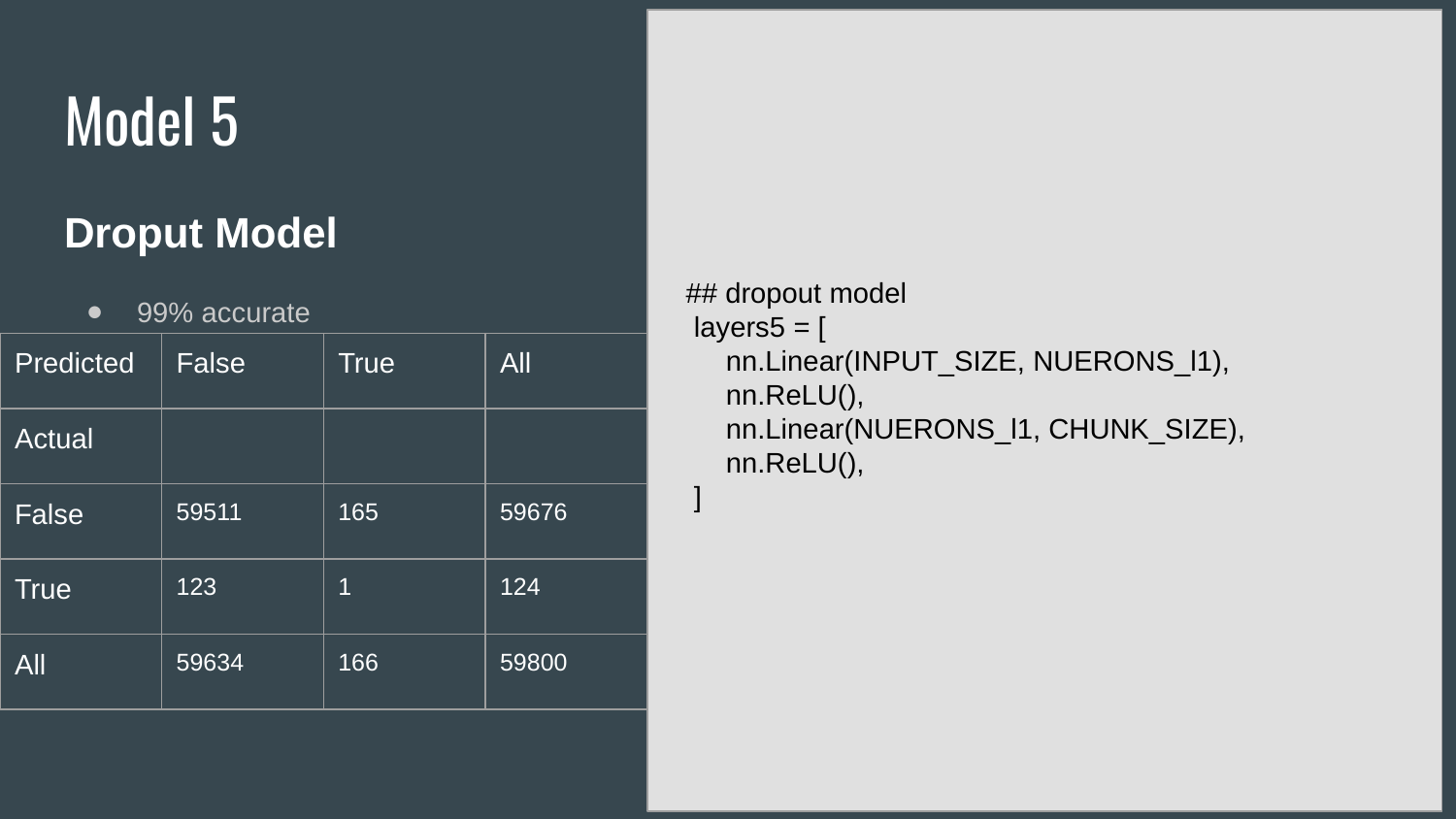

## dropout model
    layers5 = [
        nn.Linear(INPUT_SIZE, NUERONS_l1),
        nn.ReLU(),
        nn.Linear(NUERONS_l1, CHUNK_SIZE),
        nn.ReLU(),
    ]

# Model 5
Droput Model
99% accurate

| Predicted | False | True | All |
| --- | --- | --- | --- |
| Actual |  |  |  |
| False | 59511 | 165 | 59676 |
| True | 123 | 1 | 124 |
| All | 59634 | 166 | 59800 |